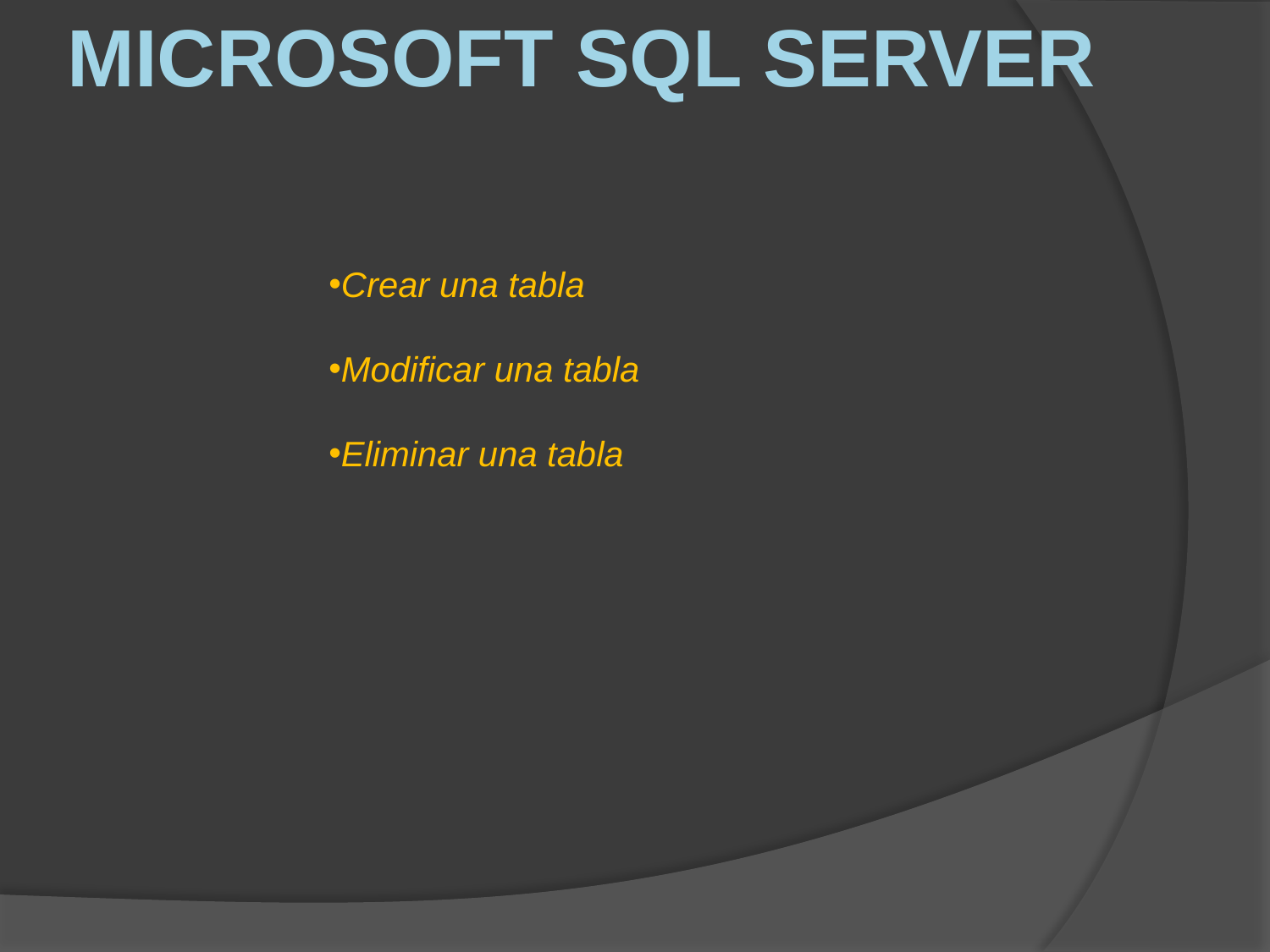

Microsoft SQL server
Crear una tabla

Modificar una tabla

Eliminar una tabla